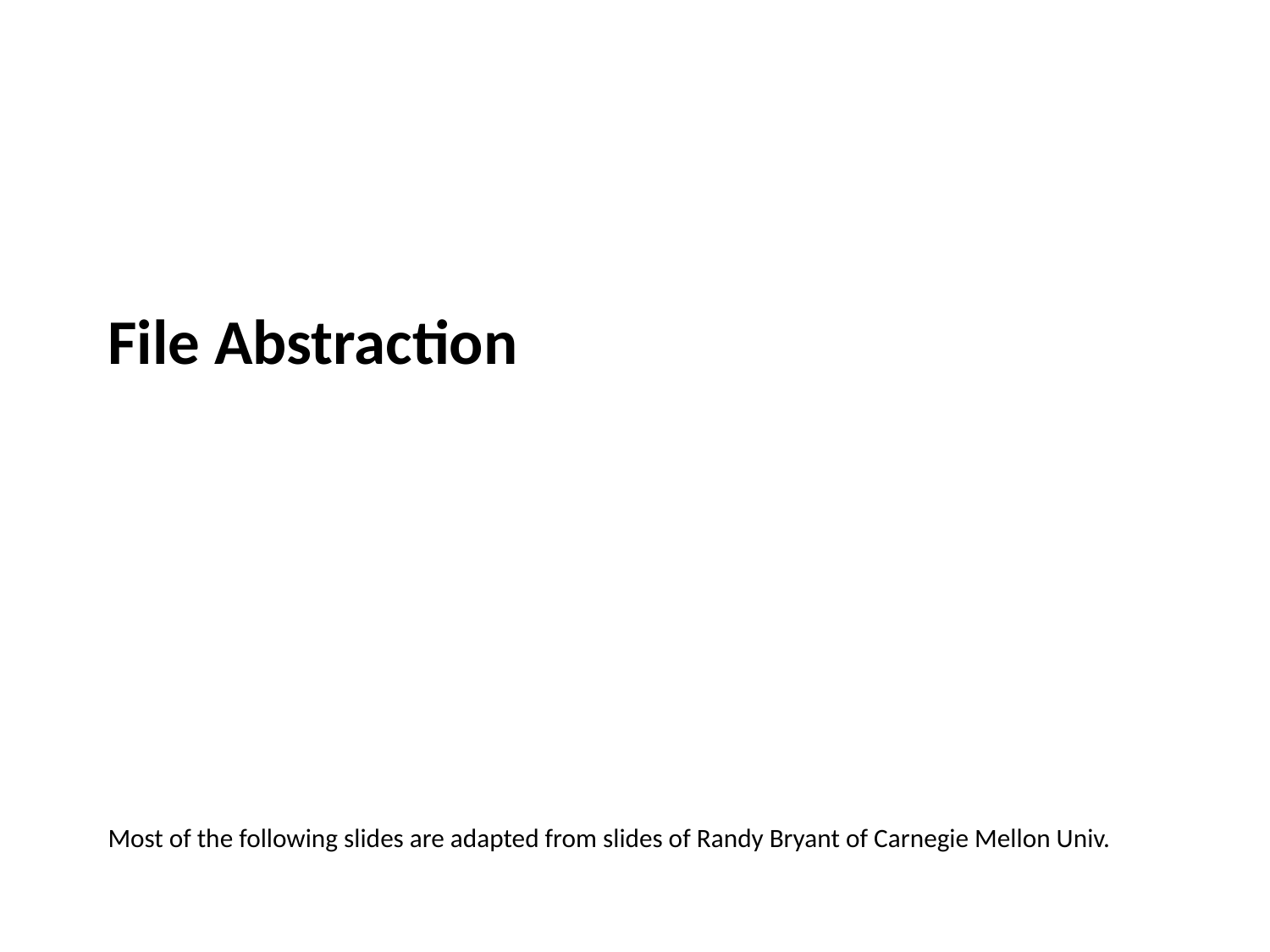

# File Abstraction
Most of the following slides are adapted from slides of Randy Bryant of Carnegie Mellon Univ.